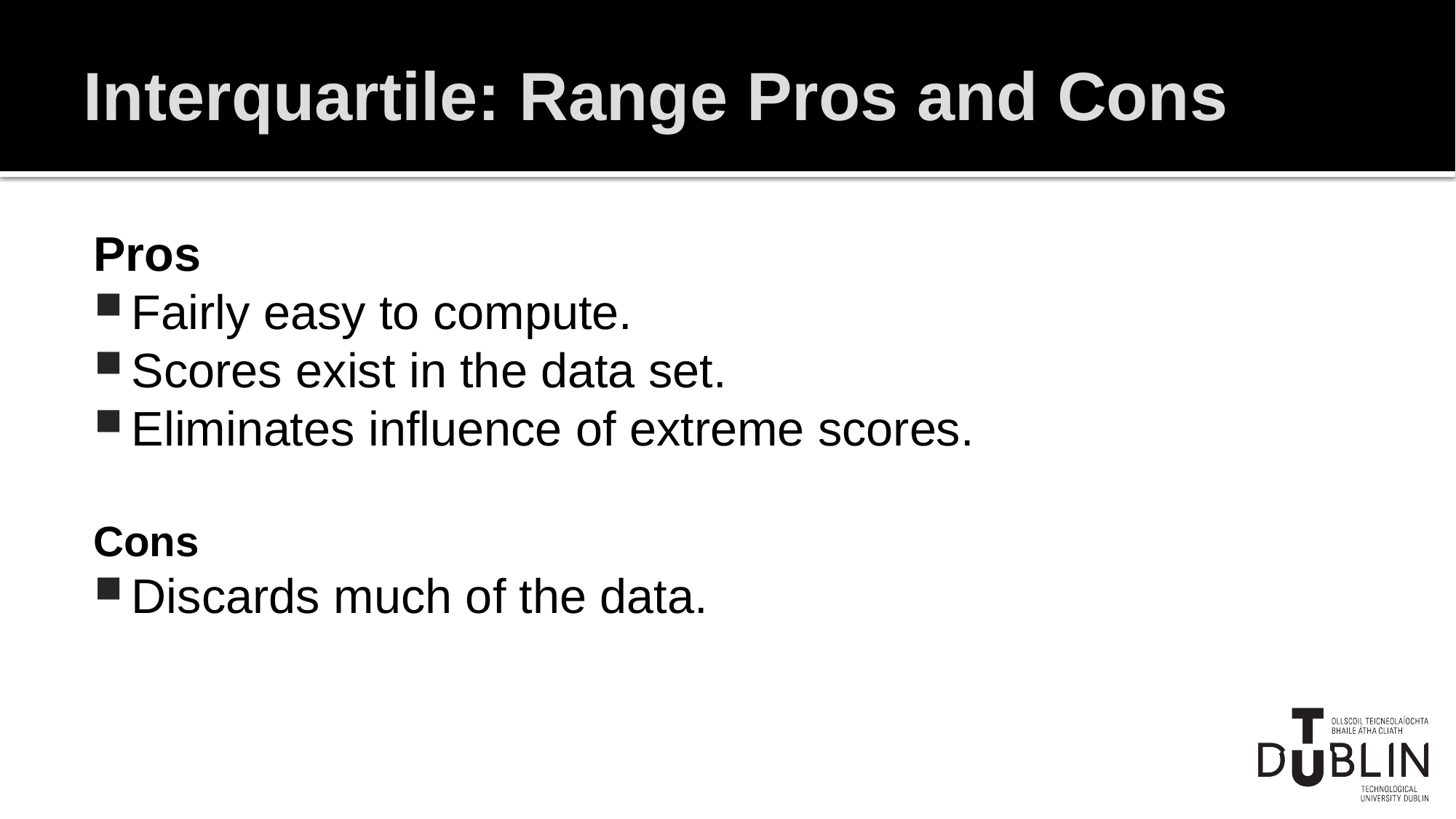

# Interquartile: Range Pros and Cons
Pros
Fairly easy to compute.
Scores exist in the data set.
Eliminates influence of extreme scores.

Cons
Discards much of the data.